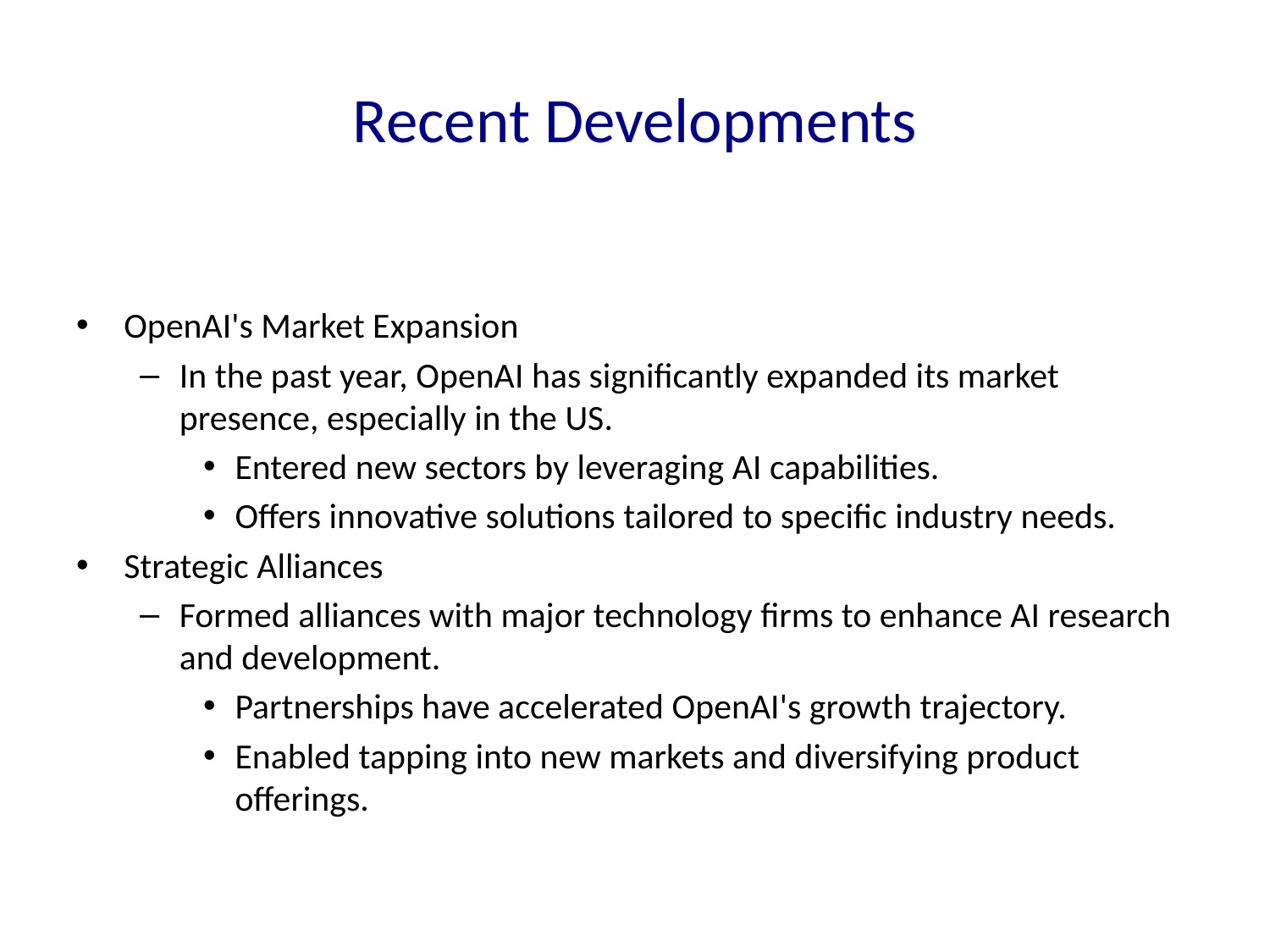

# Recent Developments

OpenAI's Market Expansion
In the past year, OpenAI has significantly expanded its market presence, especially in the US.
Entered new sectors by leveraging AI capabilities.
Offers innovative solutions tailored to specific industry needs.
Strategic Alliances
Formed alliances with major technology firms to enhance AI research and development.
Partnerships have accelerated OpenAI's growth trajectory.
Enabled tapping into new markets and diversifying product offerings.